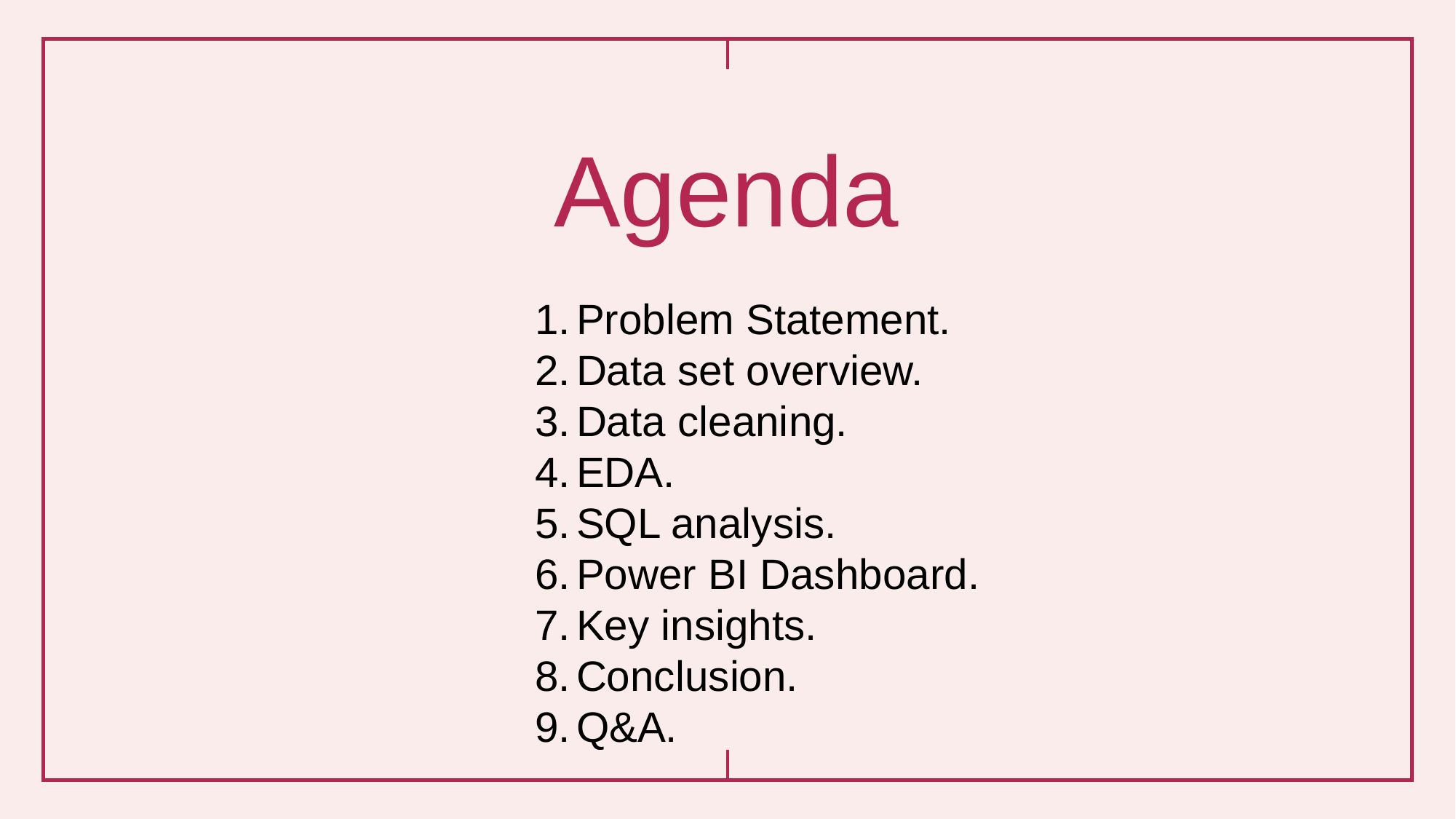

# Agenda
Problem Statement.
Data set overview.
Data cleaning.
EDA.
SQL analysis.
Power BI Dashboard.
Key insights.
Conclusion.
Q&A.